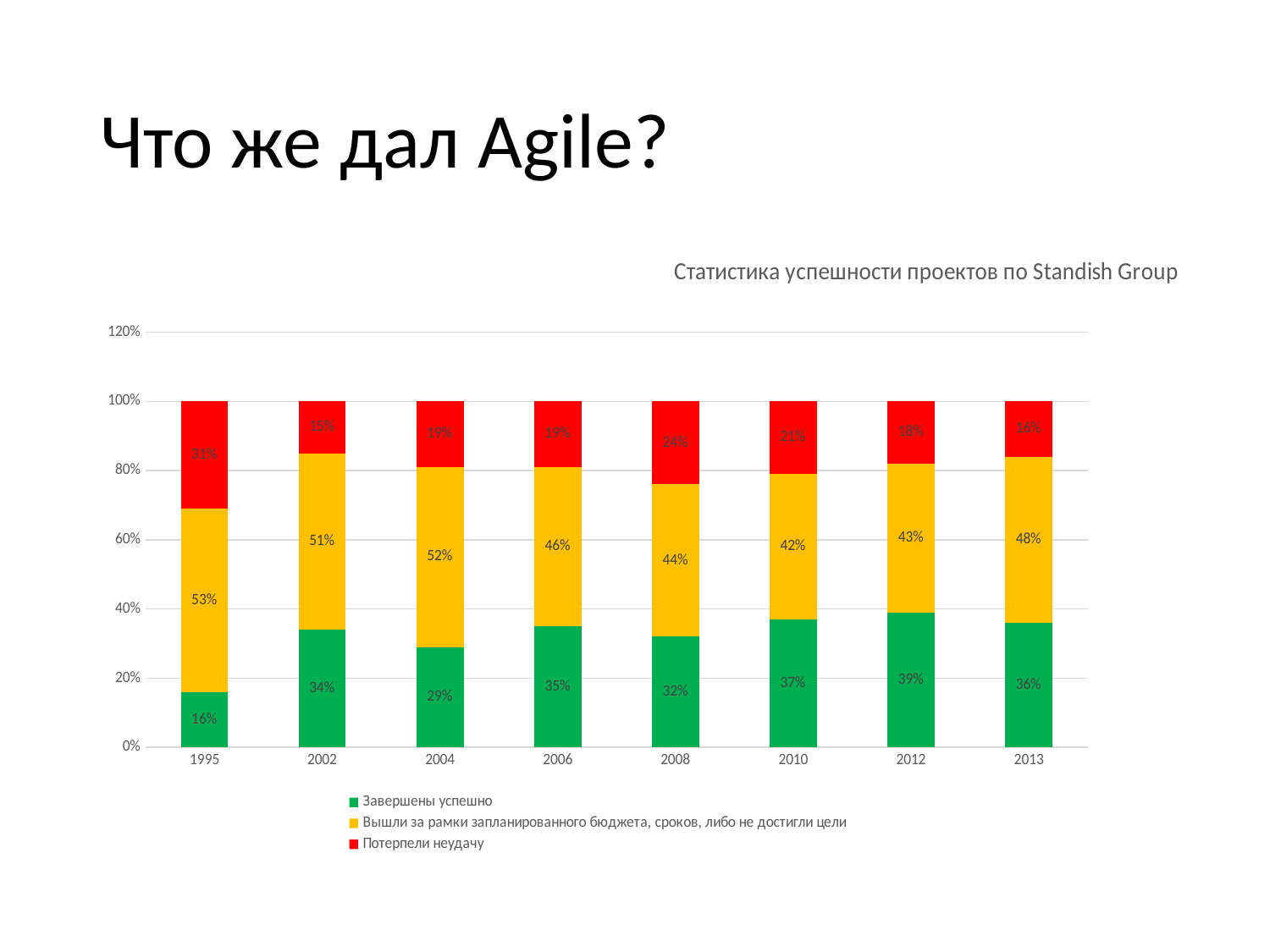

# Что же дал Agile?

### Chart: Статистика успешности проектов по Standish Group

| Category | Завершены успешно | Вышли за рамки запланированного бюджета, сроков, либо не достигли цели | Потерпели неудачу |
|---|---|---|---|
| 1995 | 0.16 | 0.53 | 0.31 |
| 2002 | 0.34 | 0.51 | 0.15 |
| 2004 | 0.29 | 0.52 | 0.19 |
| 2006 | 0.35 | 0.46 | 0.19 |
| 2008 | 0.32 | 0.44 | 0.24 |
| 2010 | 0.37 | 0.42 | 0.21 |
| 2012 | 0.39 | 0.43 | 0.18 |
| 2013 | 0.36 | 0.48 | 0.16 |